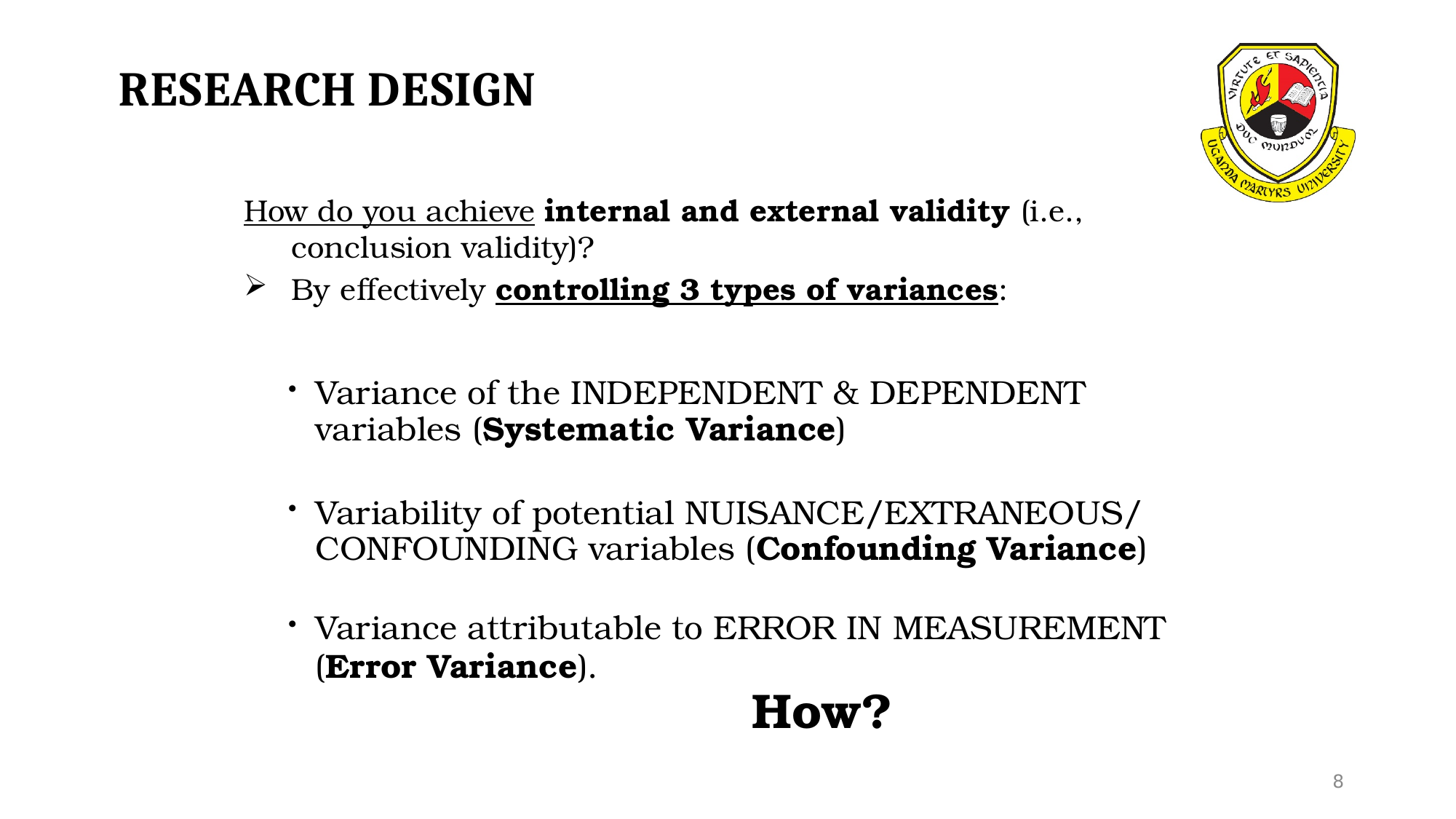

# RESEARCH DESIGN
How do you achieve internal and external validity (i.e., conclusion validity)?
By effectively controlling 3 types of variances:
Variance of the INDEPENDENT & DEPENDENT variables (Systematic Variance)
Variability of potential NUISANCE/EXTRANEOUS/ CONFOUNDING variables (Confounding Variance)
Variance attributable to ERROR IN MEASUREMENT (Error Variance).					  					How?

8